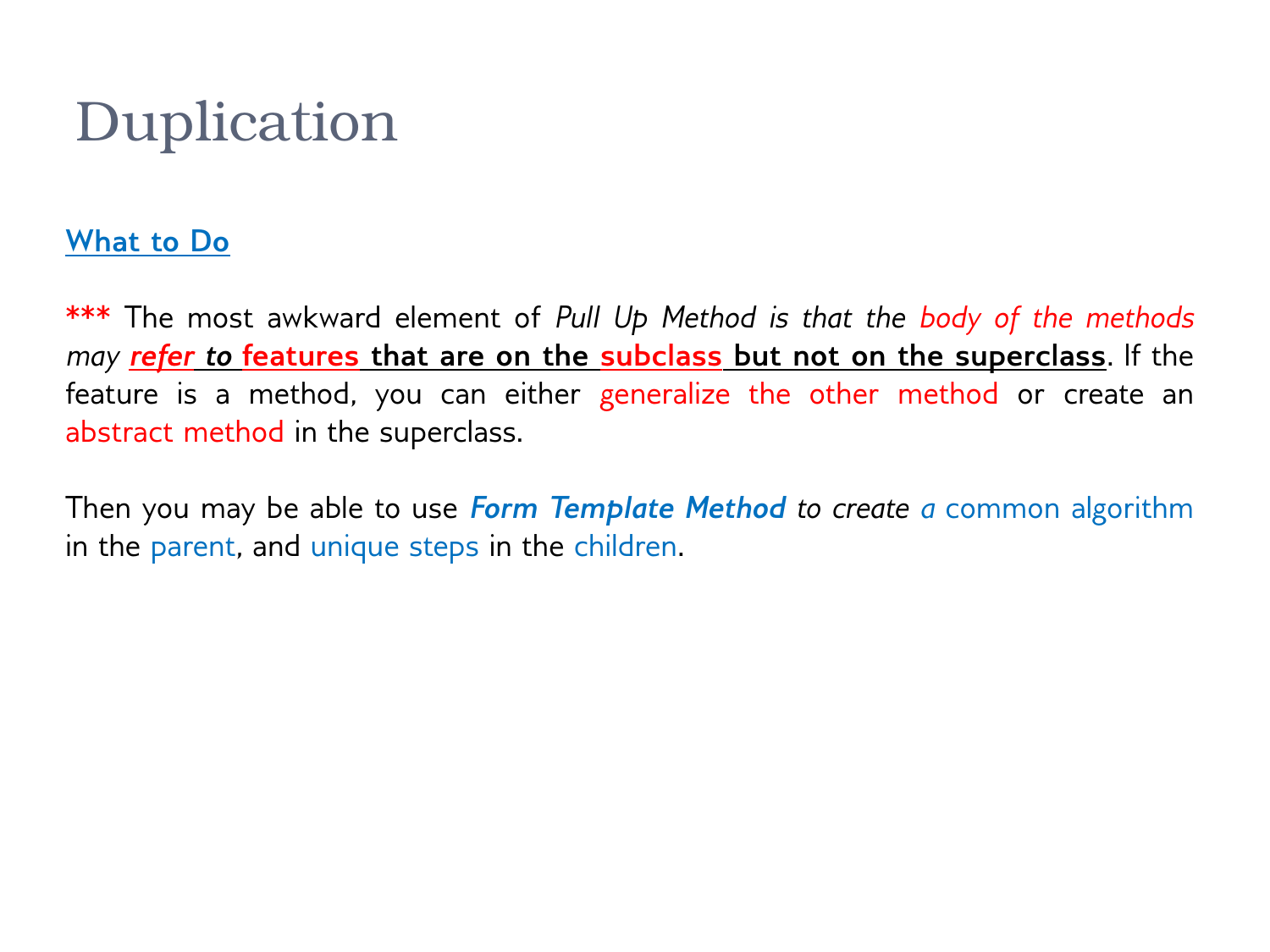

# Duplication
What to Do

*** The most awkward element of Pull Up Method is that the body of the methods may refer to features that are on the subclass but not on the superclass. If the feature is a method, you can either generalize the other method or create an abstract method in the superclass.

Then you may be able to use Form Template Method to create a common algorithm in the parent, and unique steps in the children.